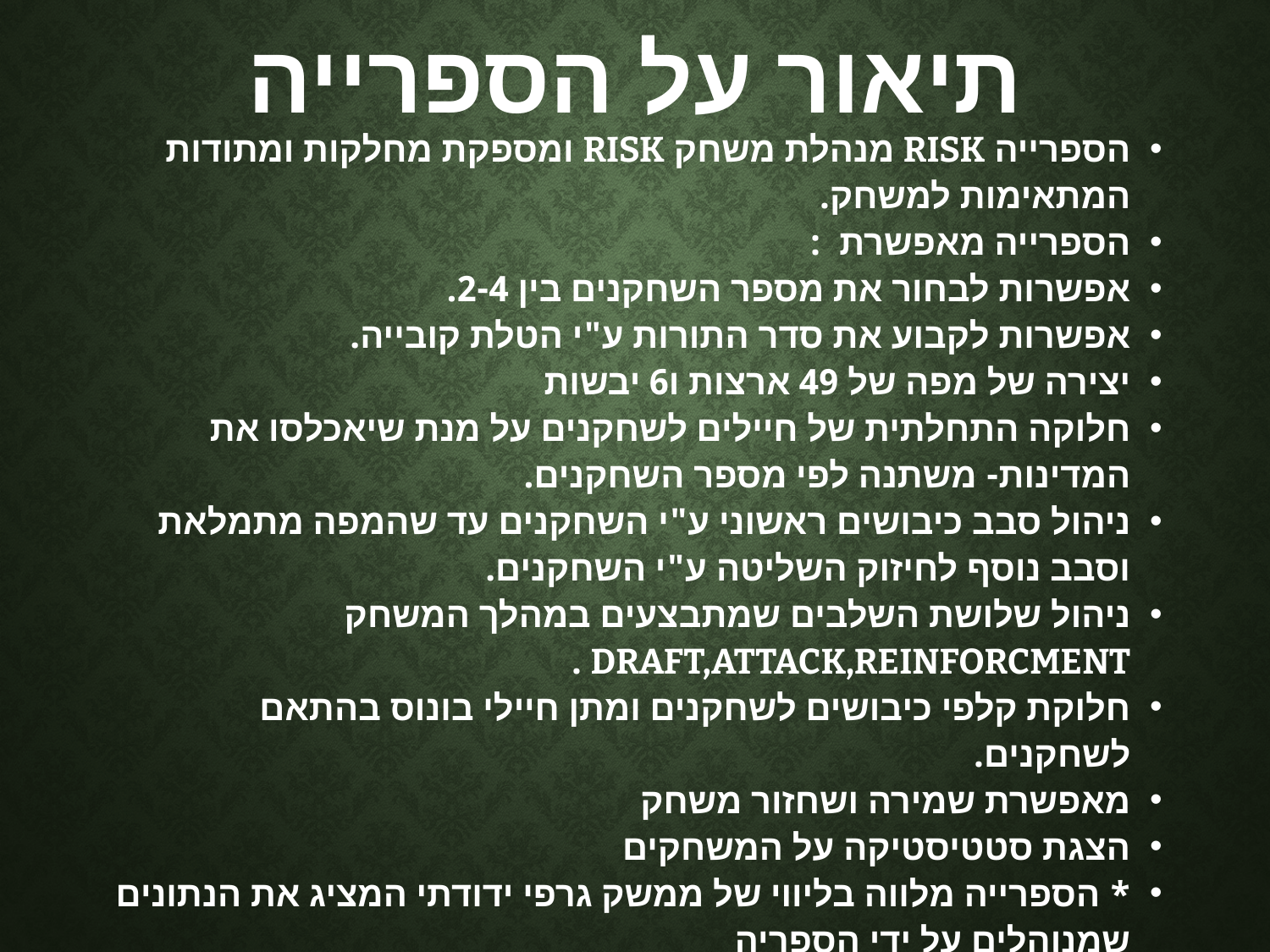

תיאור על הספרייה
הספרייה risk מנהלת משחק risk ומספקת מחלקות ומתודות המתאימות למשחק.
הספרייה מאפשרת  :
אפשרות לבחור את מספר השחקנים בין 2-4.
אפשרות לקבוע את סדר התורות ע"י הטלת קובייה.
יצירה של מפה של 49 ארצות ו6 יבשות
חלוקה התחלתית של חיילים לשחקנים על מנת שיאכלסו את המדינות- משתנה לפי מספר השחקנים.
ניהול סבב כיבושים ראשוני ע"י השחקנים עד שהמפה מתמלאת וסבב נוסף לחיזוק השליטה ע"י השחקנים.
ניהול שלושת השלבים שמתבצעים במהלך המשחק draft,attack,reinforcment .
חלוקת קלפי כיבושים לשחקנים ומתן חיילי בונוס בהתאם לשחקנים.
מאפשרת שמירה ושחזור משחק
הצגת סטטיסטיקה על המשחקים
* הספרייה מלווה בליווי של ממשק גרפי ידודתי המציג את הנתונים שמנוהלים על ידי הספריה